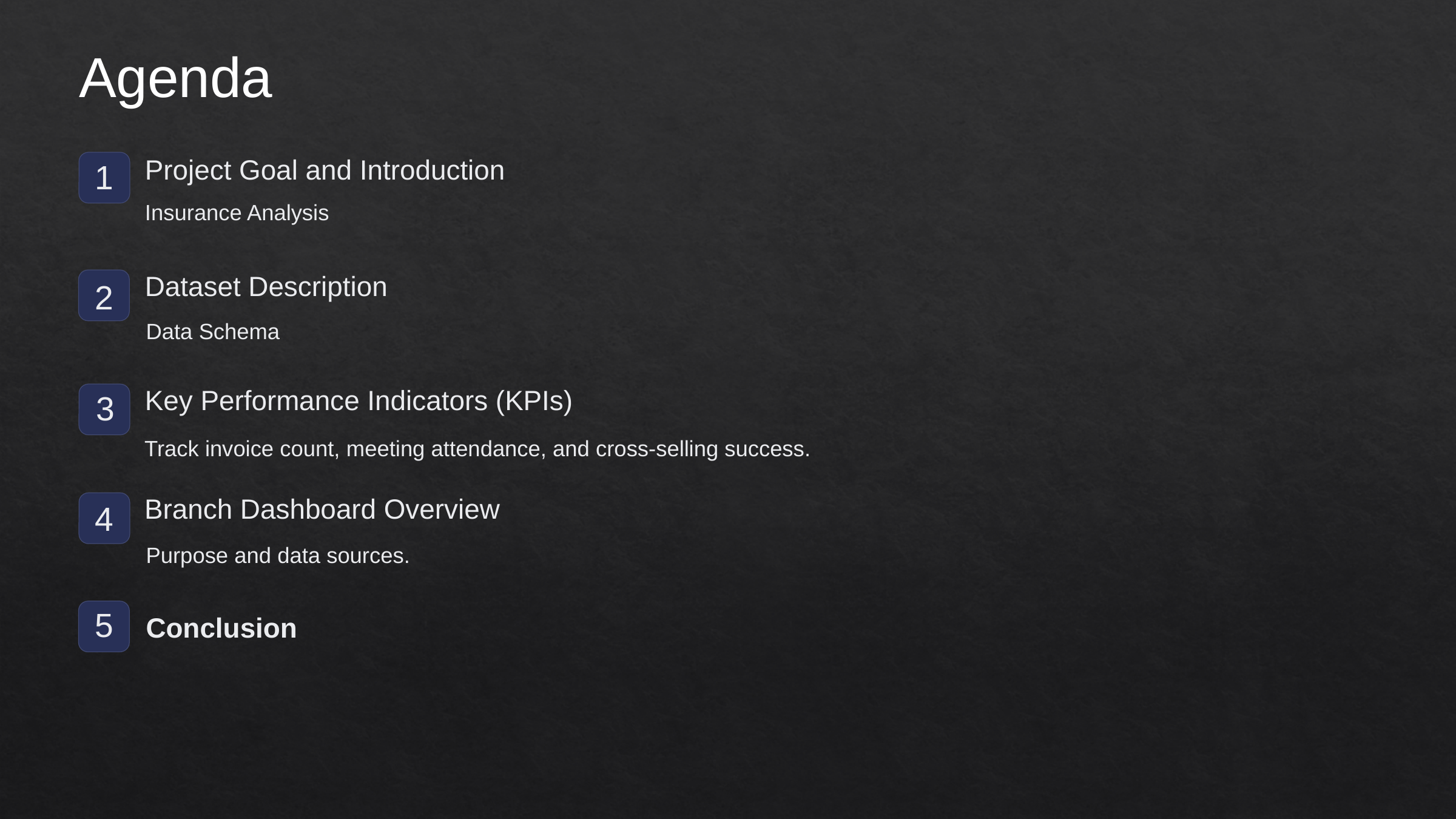

Agenda
Project Goal and Introduction

1
Insurance Analysis
Dataset Description

2
Data Schema
Key Performance Indicators (KPIs)

3
Track invoice count, meeting attendance, and cross-selling success.
Branch Dashboard Overview

4
Purpose and data sources.

Conclusion
5